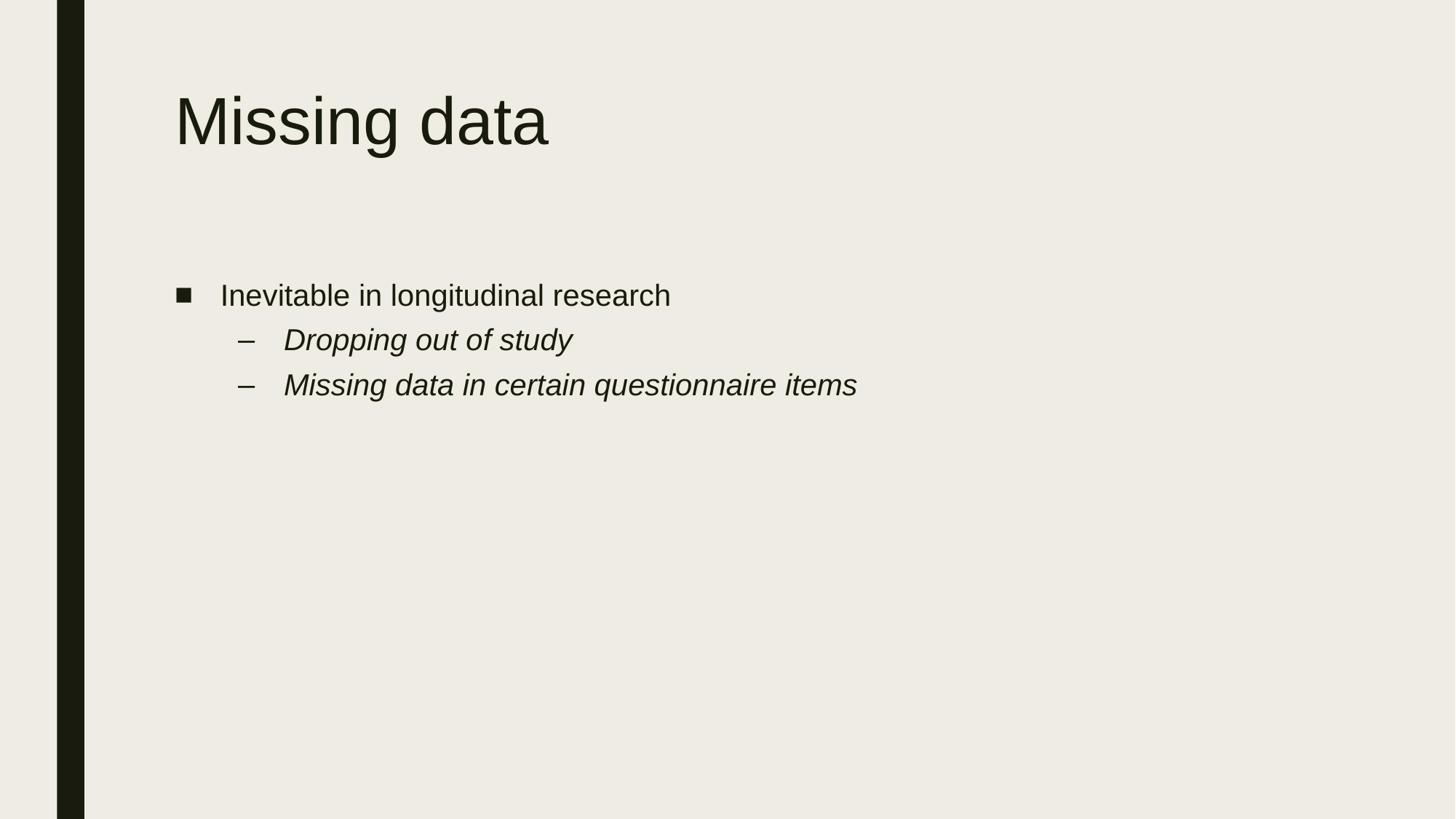

# Missing data
Inevitable in longitudinal research
Dropping out of study
Missing data in certain questionnaire items